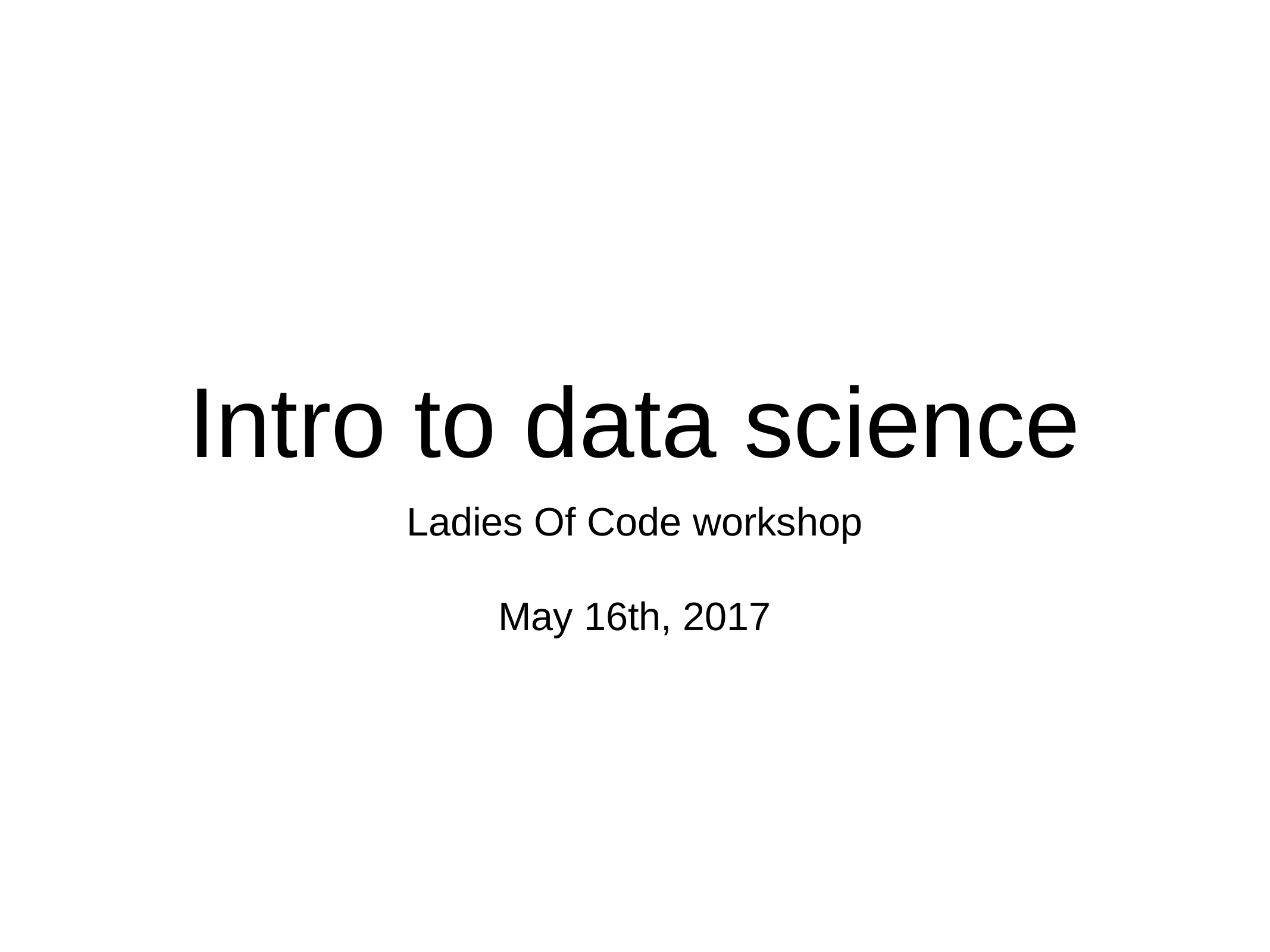

# Intro to data science
Ladies Of Code workshop

May 16th, 2017